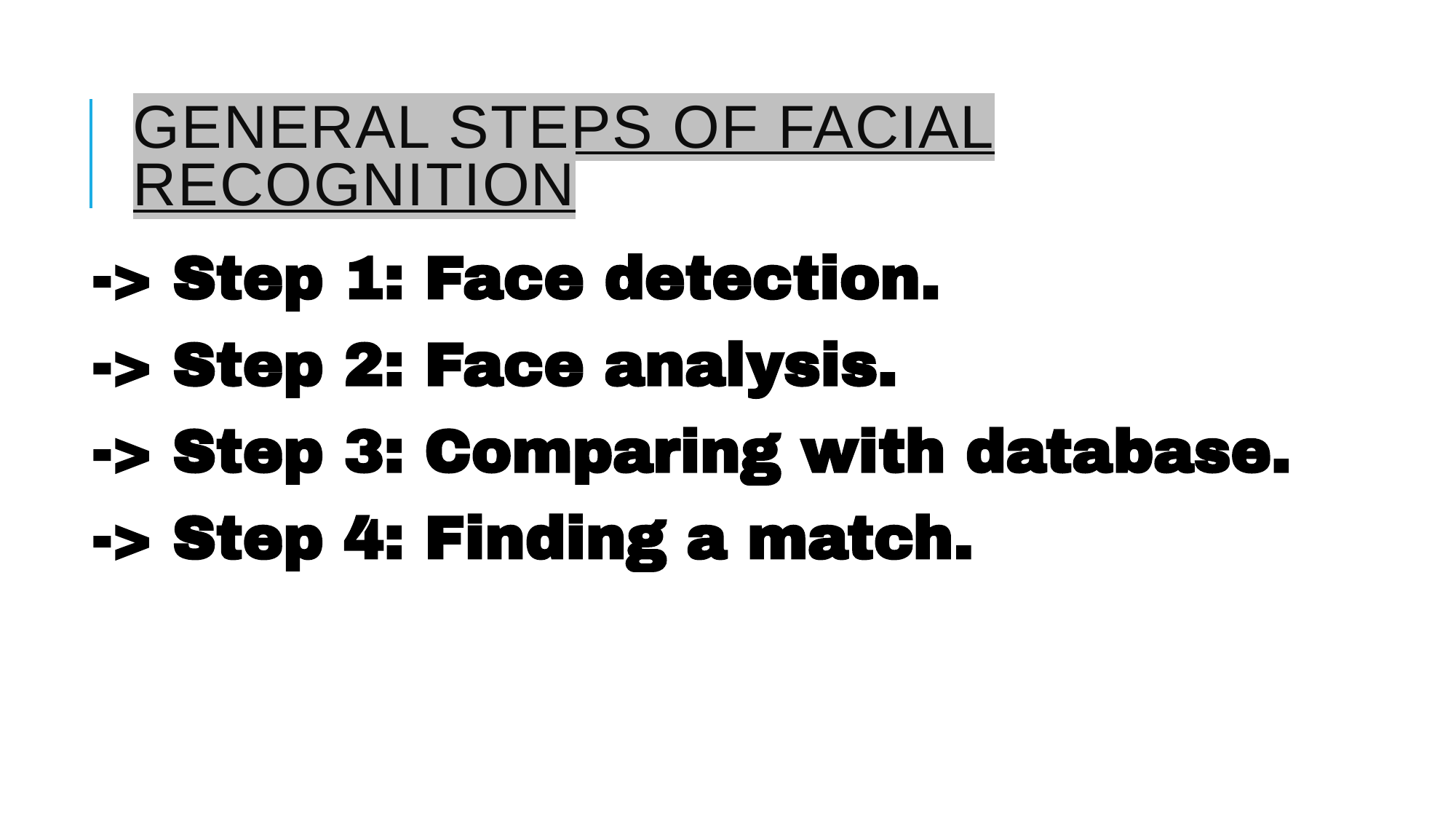

# General steps of Facial recognition
-> Step 1: Face detection.
-> Step 2: Face analysis.
-> Step 3: Comparing with database.
-> Step 4: Finding a match.